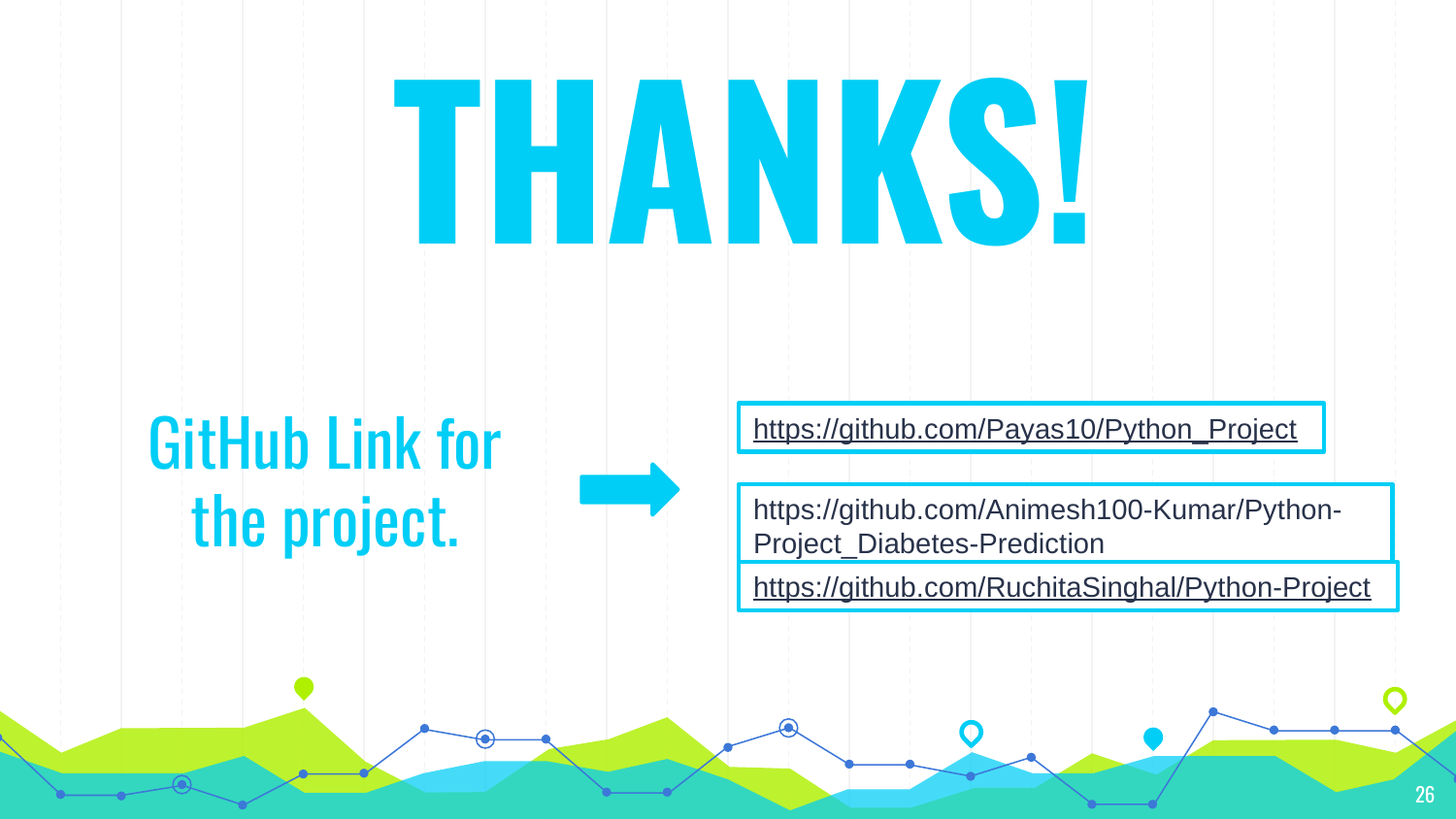

THANKS!
GitHub Link for the project.
https://github.com/Payas10/Python_Project

https://github.com/Animesh100-Kumar/Python-Project_Diabetes-Prediction
https://github.com/RuchitaSinghal/Python-Project
26